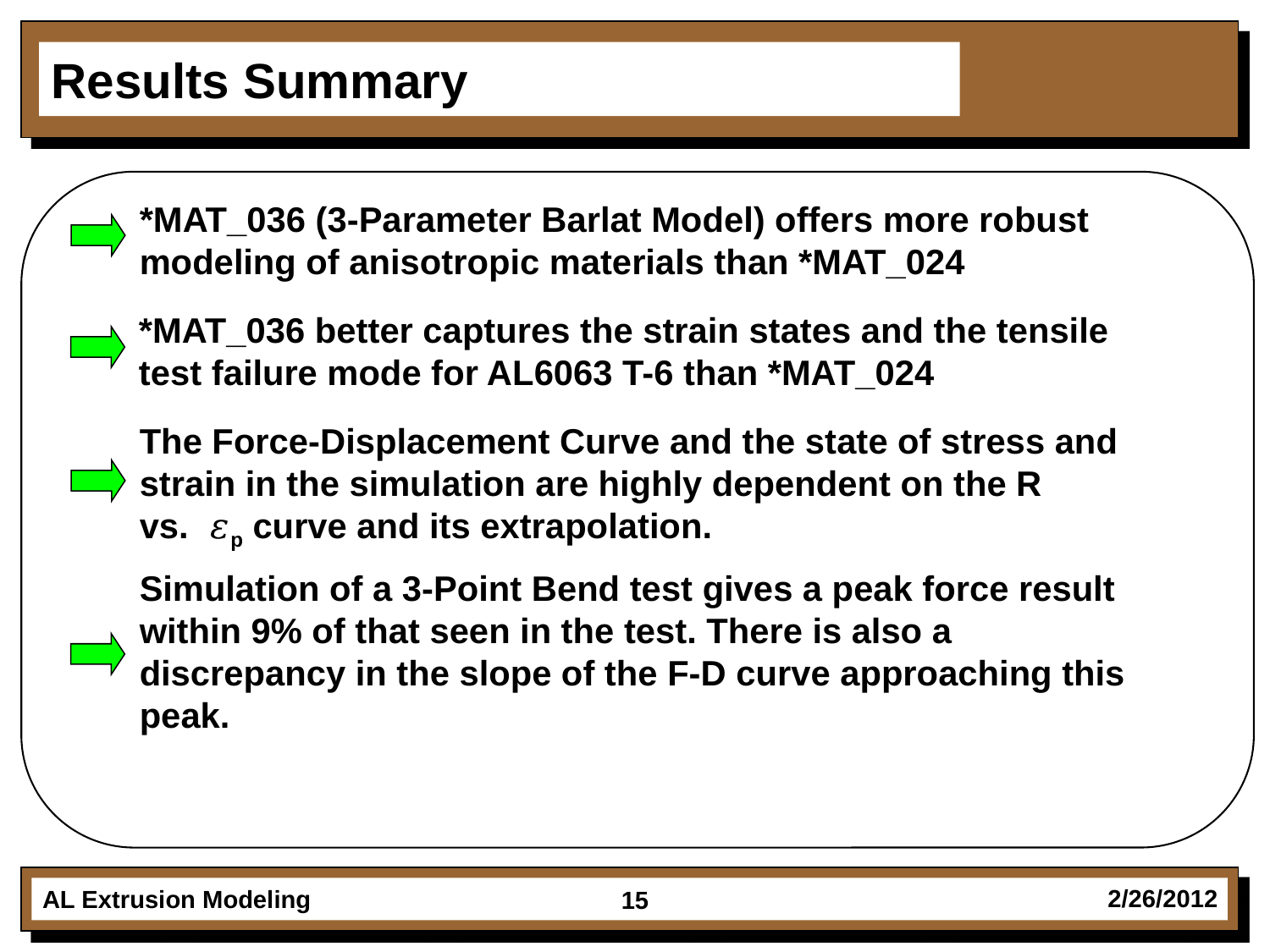

Results Summary

*MAT_036 (3-Parameter Barlat Model) offers more robust modeling of anisotropic materials than *MAT_024

*MAT_036 better captures the strain states and the tensile test failure mode for AL6063 T-6 than *MAT_024

The Force-Displacement Curve and the state of stress and strain in the simulation are highly dependent on the R vs.  𝜀p curve and its extrapolation.

Simulation of a 3-Point Bend test gives a peak force result within 9% of that seen in the test. There is also a discrepancy in the slope of the F-D curve approaching this peak.

15